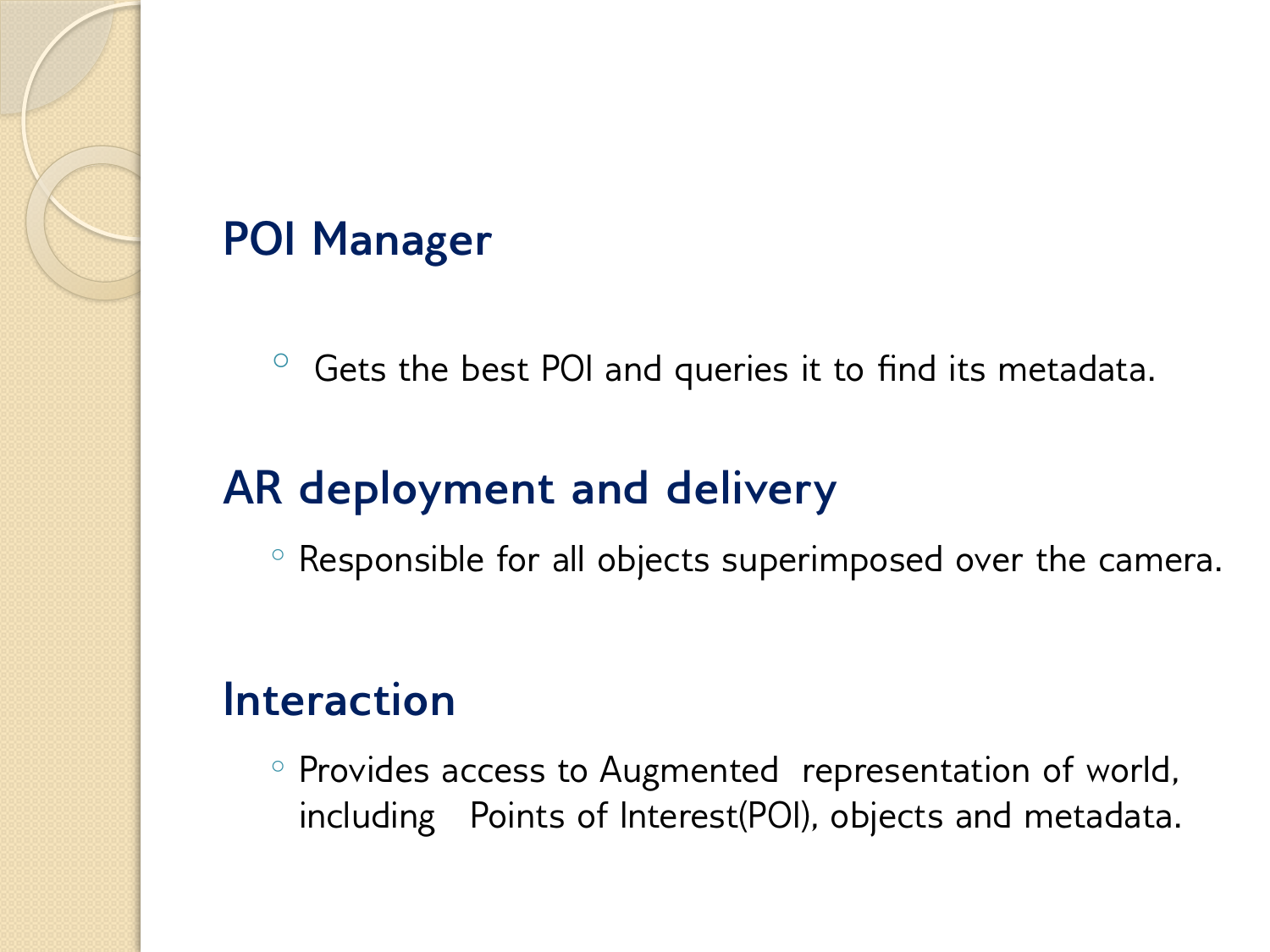

POI Manager
 Gets the best POI and queries it to find its metadata.

AR deployment and delivery
Responsible for all objects superimposed over the camera.

Interaction
Provides access to Augmented  representation of world, including   Points of Interest(POI), objects and metadata.